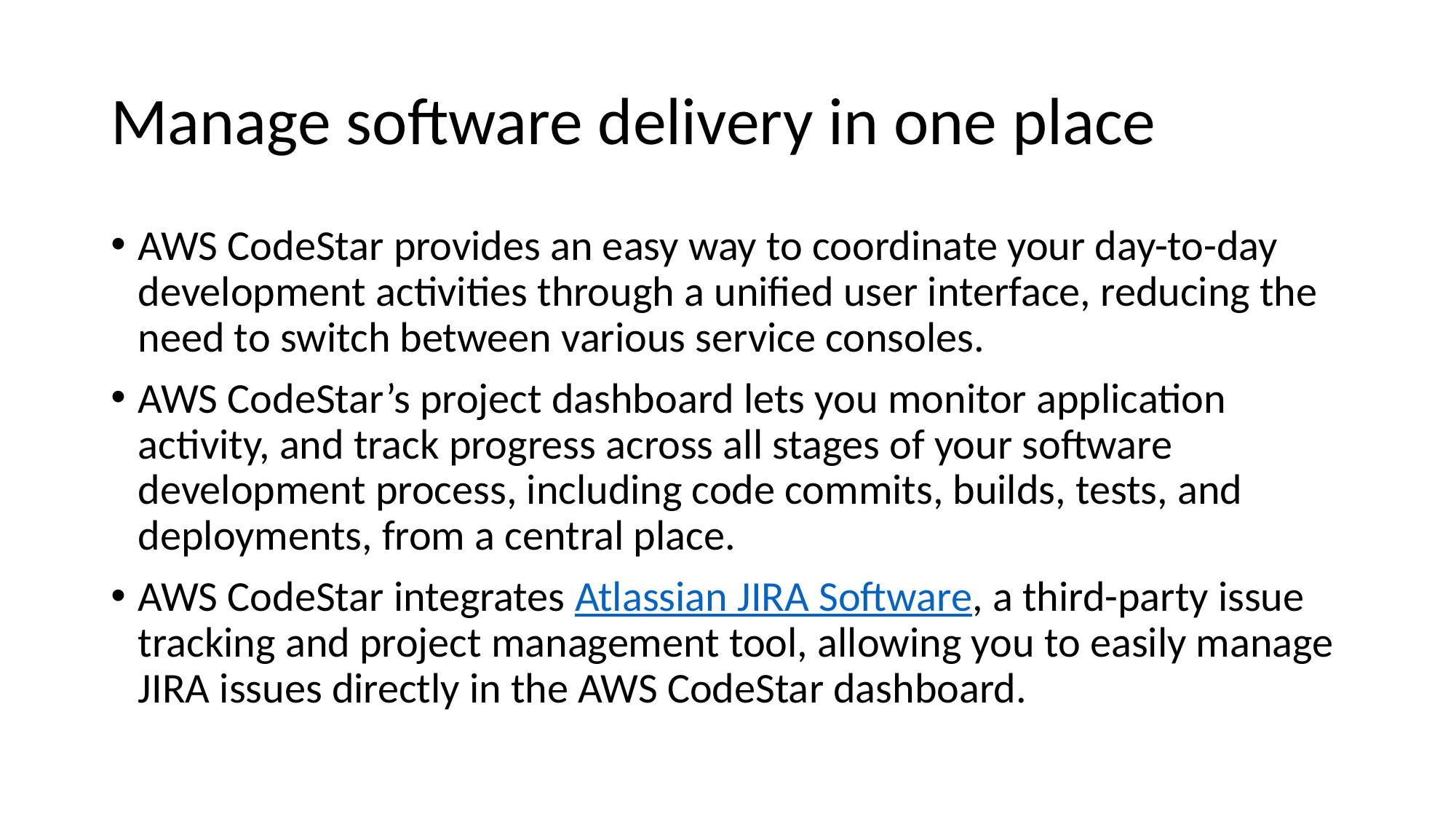

# Manage software delivery in one place
AWS CodeStar provides an easy way to coordinate your day-to-day development activities through a unified user interface, reducing the need to switch between various service consoles.
AWS CodeStar’s project dashboard lets you monitor application activity, and track progress across all stages of your software development process, including code commits, builds, tests, and deployments, from a central place.
AWS CodeStar integrates Atlassian JIRA Software, a third-party issue tracking and project management tool, allowing you to easily manage JIRA issues directly in the AWS CodeStar dashboard.